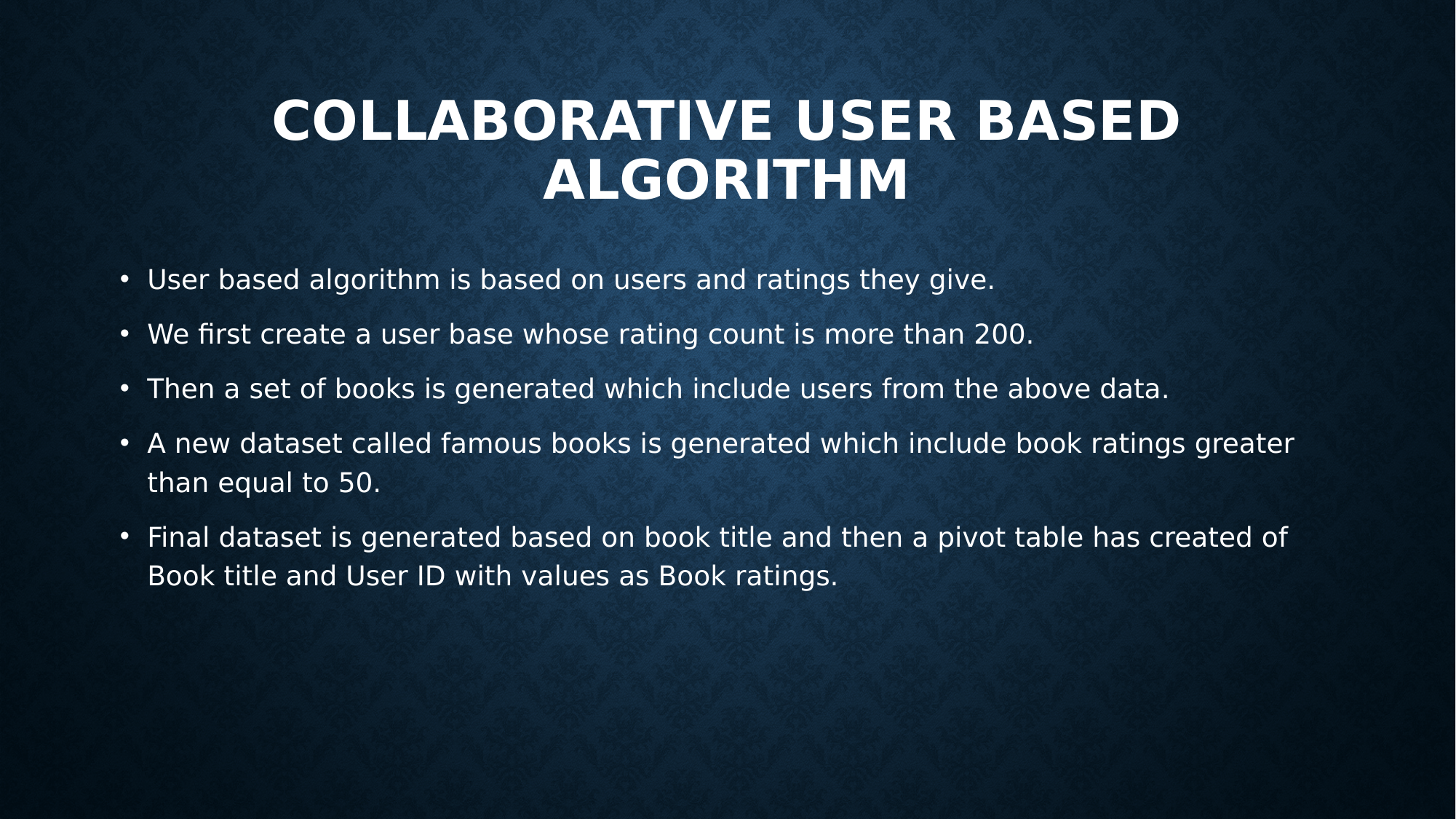

# Collaborative user BASED ALGORITHM
User based algorithm is based on users and ratings they give.
We first create a user base whose rating count is more than 200.
Then a set of books is generated which include users from the above data.
A new dataset called famous books is generated which include book ratings greater than equal to 50.
Final dataset is generated based on book title and then a pivot table has created of Book title and User ID with values as Book ratings.